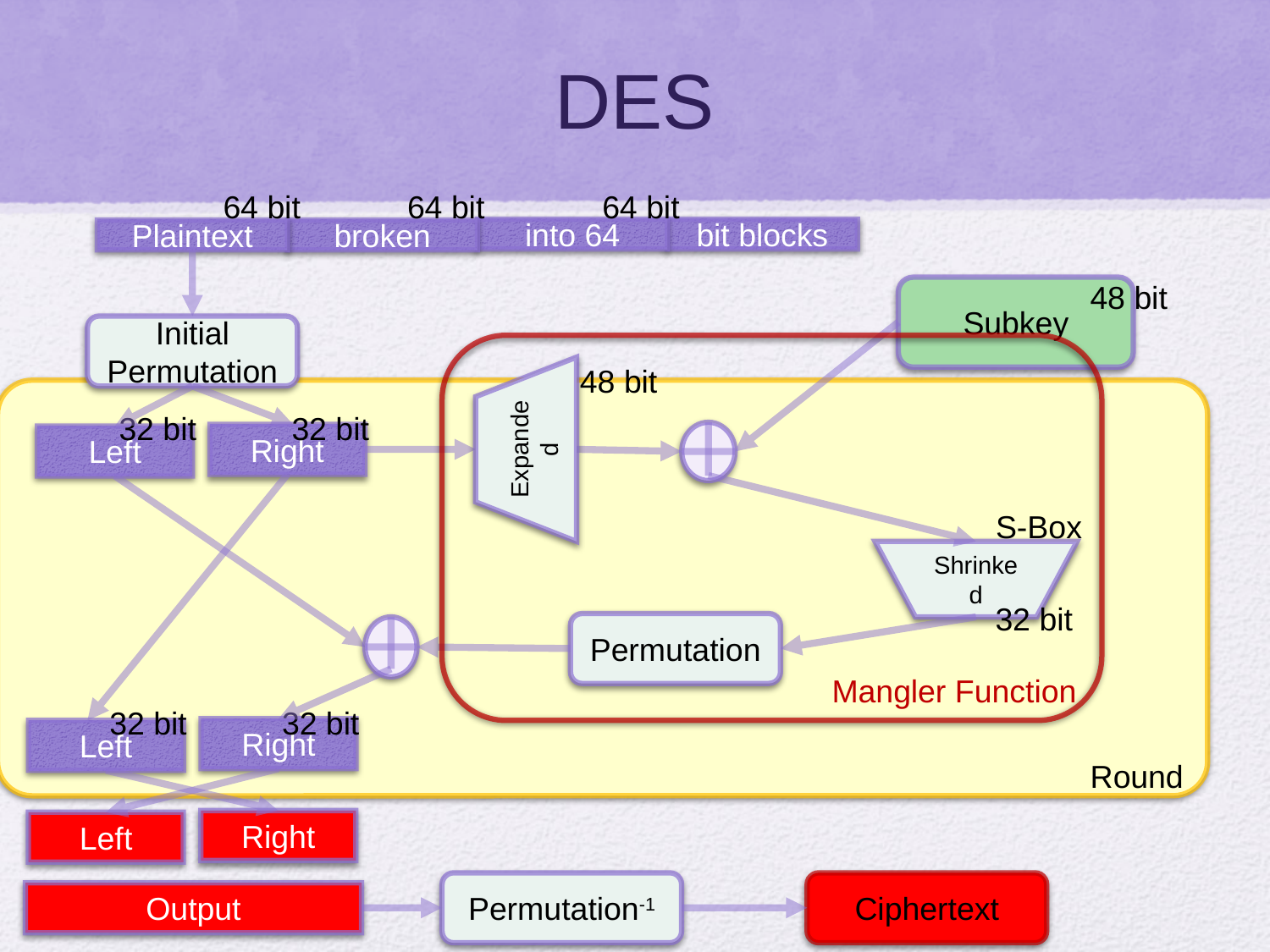

# DES
64 bit
64 bit
64 bit
into 64
bit blocks
Plaintext
broken
48 bit
Subkey
Initial Permutation

48 bit

Expanded
32 bit
32 bit

Right
Left
S-Box
Shrinked
32 bit
Permutation

Mangler Function
32 bit
32 bit
Right
Left
Round
Right
Left
Permutation-1
Ciphertext
Output